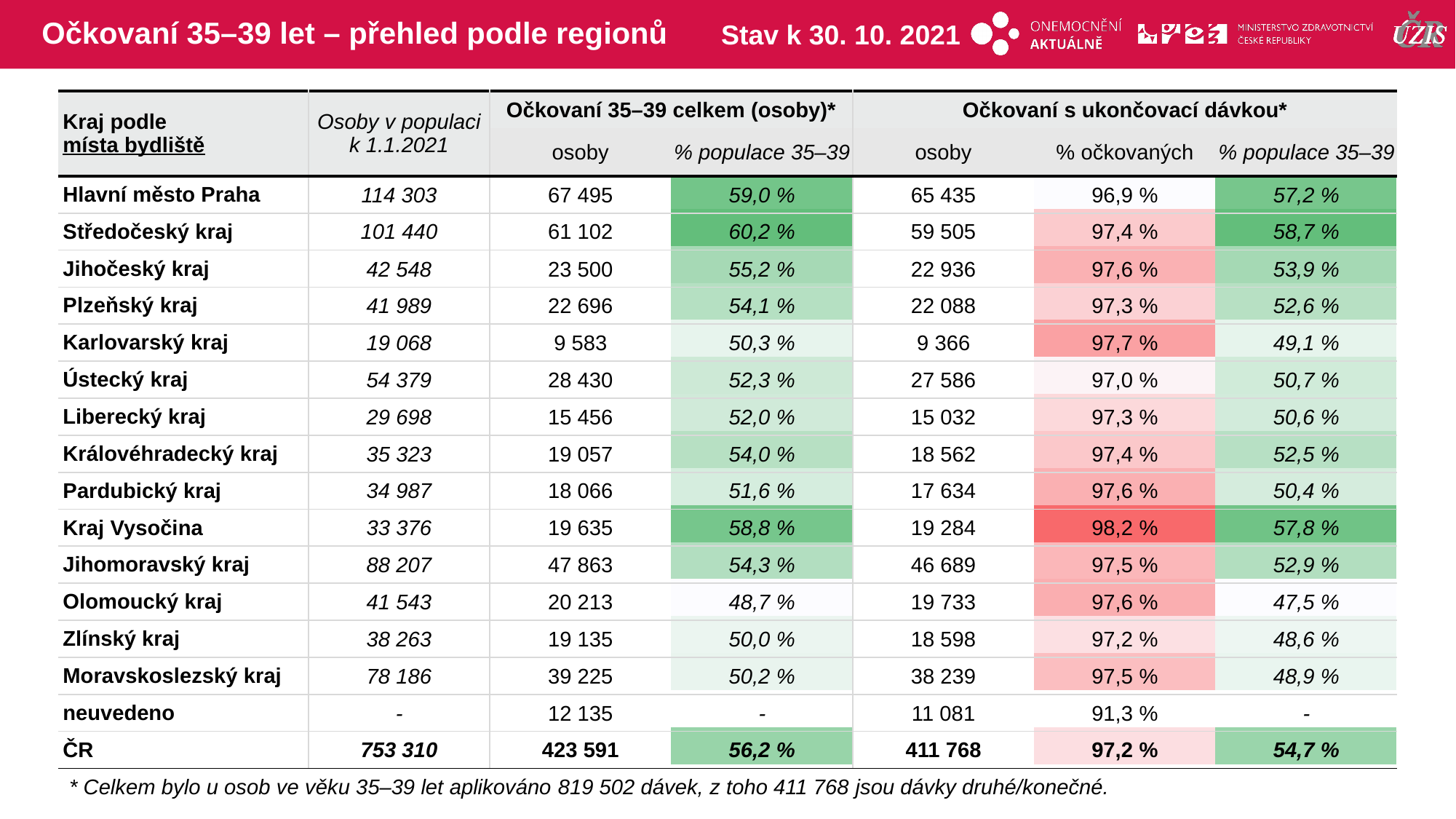

# Očkovaní 35–39 let – přehled podle regionů
Stav k 30. 10. 2021
| Kraj podle místa bydliště | Osoby v populaci k 1.1.2021 | Očkovaní 35–39 celkem (osoby)\* |  | Očkovaní s ukončovací dávkou\* |  |  |
| --- | --- | --- | --- | --- | --- | --- |
|  |  | osoby | % populace 35–39 | osoby | % očkovaných | % populace 35–39 |
| Hlavní město Praha | 114 303 | 67 495 | 59,0 % | 65 435 | 96,9 % | 57,2 % |
| Středočeský kraj | 101 440 | 61 102 | 60,2 % | 59 505 | 97,4 % | 58,7 % |
| Jihočeský kraj | 42 548 | 23 500 | 55,2 % | 22 936 | 97,6 % | 53,9 % |
| Plzeňský kraj | 41 989 | 22 696 | 54,1 % | 22 088 | 97,3 % | 52,6 % |
| Karlovarský kraj | 19 068 | 9 583 | 50,3 % | 9 366 | 97,7 % | 49,1 % |
| Ústecký kraj | 54 379 | 28 430 | 52,3 % | 27 586 | 97,0 % | 50,7 % |
| Liberecký kraj | 29 698 | 15 456 | 52,0 % | 15 032 | 97,3 % | 50,6 % |
| Královéhradecký kraj | 35 323 | 19 057 | 54,0 % | 18 562 | 97,4 % | 52,5 % |
| Pardubický kraj | 34 987 | 18 066 | 51,6 % | 17 634 | 97,6 % | 50,4 % |
| Kraj Vysočina | 33 376 | 19 635 | 58,8 % | 19 284 | 98,2 % | 57,8 % |
| Jihomoravský kraj | 88 207 | 47 863 | 54,3 % | 46 689 | 97,5 % | 52,9 % |
| Olomoucký kraj | 41 543 | 20 213 | 48,7 % | 19 733 | 97,6 % | 47,5 % |
| Zlínský kraj | 38 263 | 19 135 | 50,0 % | 18 598 | 97,2 % | 48,6 % |
| Moravskoslezský kraj | 78 186 | 39 225 | 50,2 % | 38 239 | 97,5 % | 48,9 % |
| neuvedeno | - | 12 135 | - | 11 081 | 91,3 % | - |
| ČR | 753 310 | 423 591 | 56,2 % | 411 768 | 97,2 % | 54,7 % |
|  |  |  |  |  |  |
| --- | --- | --- | --- | --- | --- |
|  |  |  |  |  |  |
|  |  |  |  |  |  |
|  |  |  |  |  |  |
|  |  |  |  |  |  |
|  |  |  |  |  |  |
|  |  |  |  |  |  |
|  |  |  |  |  |  |
|  |  |  |  |  |  |
|  |  |  |  |  |  |
|  |  |  |  |  |  |
|  |  |  |  |  |  |
|  |  |  |  |  |  |
|  |  |  |  |  |  |
|  |  |  |  |  |  |
|  |  |  |  |  |  |
* Celkem bylo u osob ve věku 35–39 let aplikováno 819 502 dávek, z toho 411 768 jsou dávky druhé/konečné.